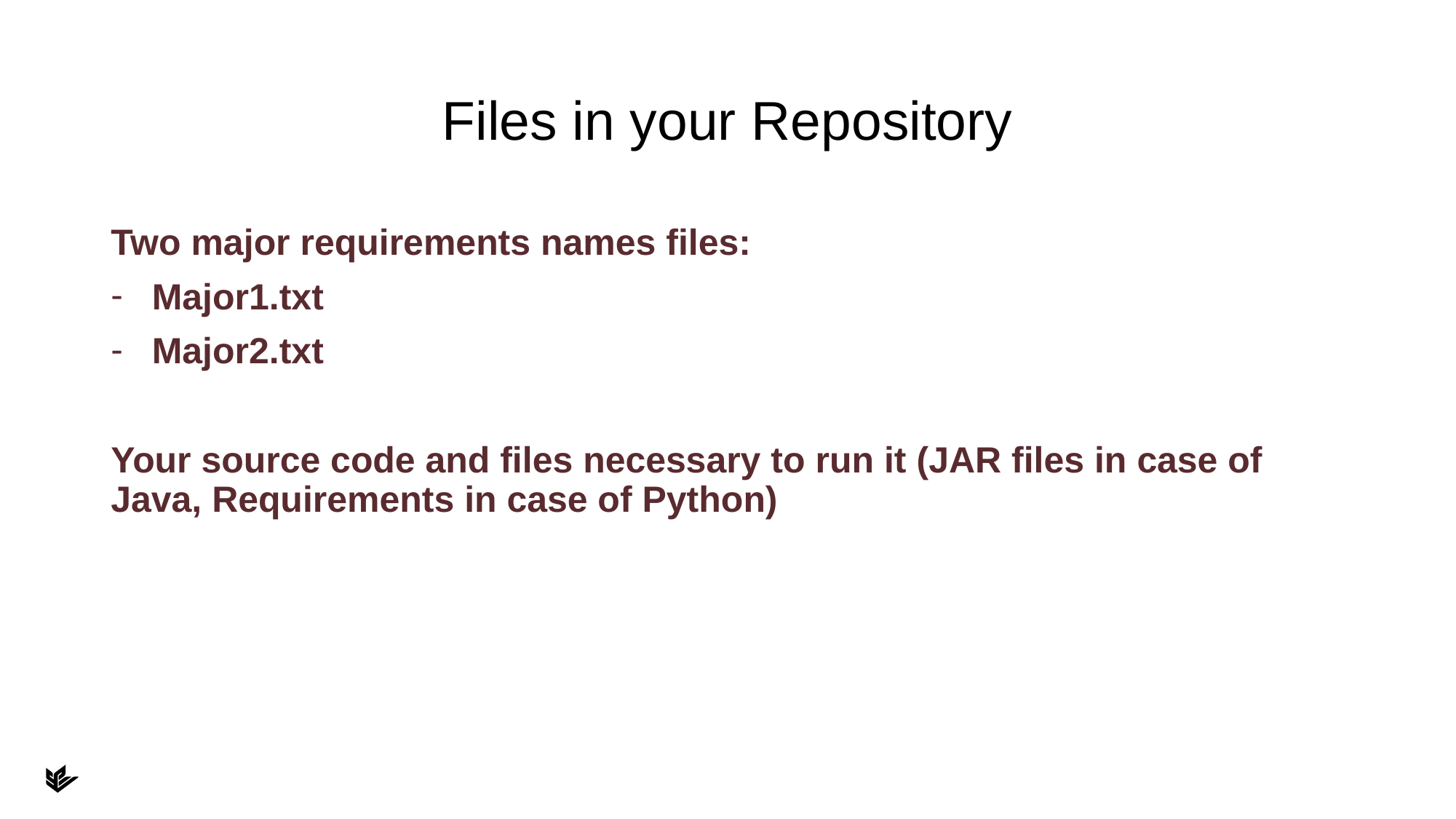

# Files in your Repository
Two major requirements names files:
Major1.txt
Major2.txt

Your source code and files necessary to run it (JAR files in case of Java, Requirements in case of Python)